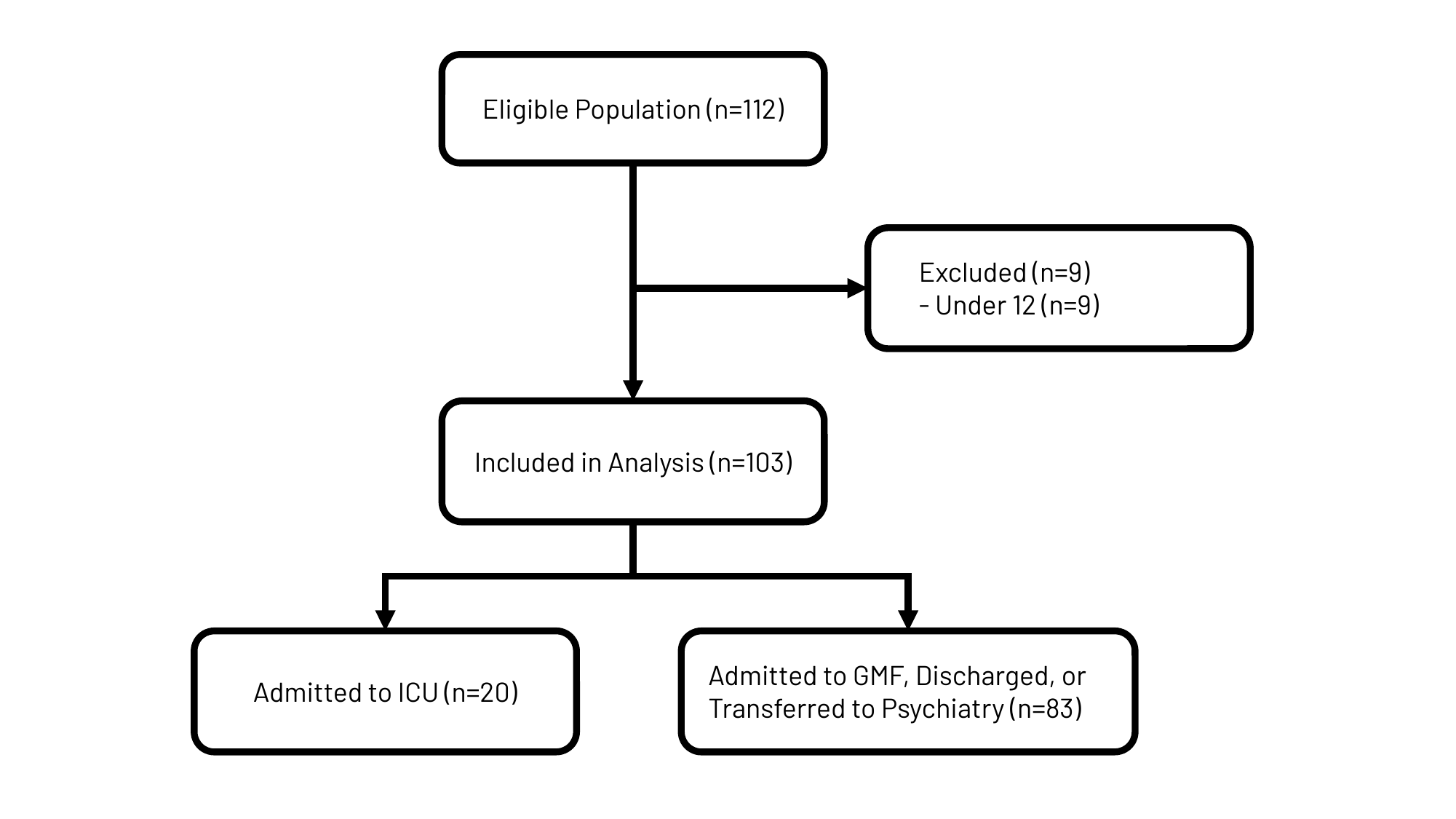

Eligible Population (n=112)

Excluded (n=9)
- Under 12 (n=9)

Included in Analysis (n=103)

Admitted to GMF, Discharged, or
Transferred to Psychiatry (n=83)
Admitted to ICU (n=20)